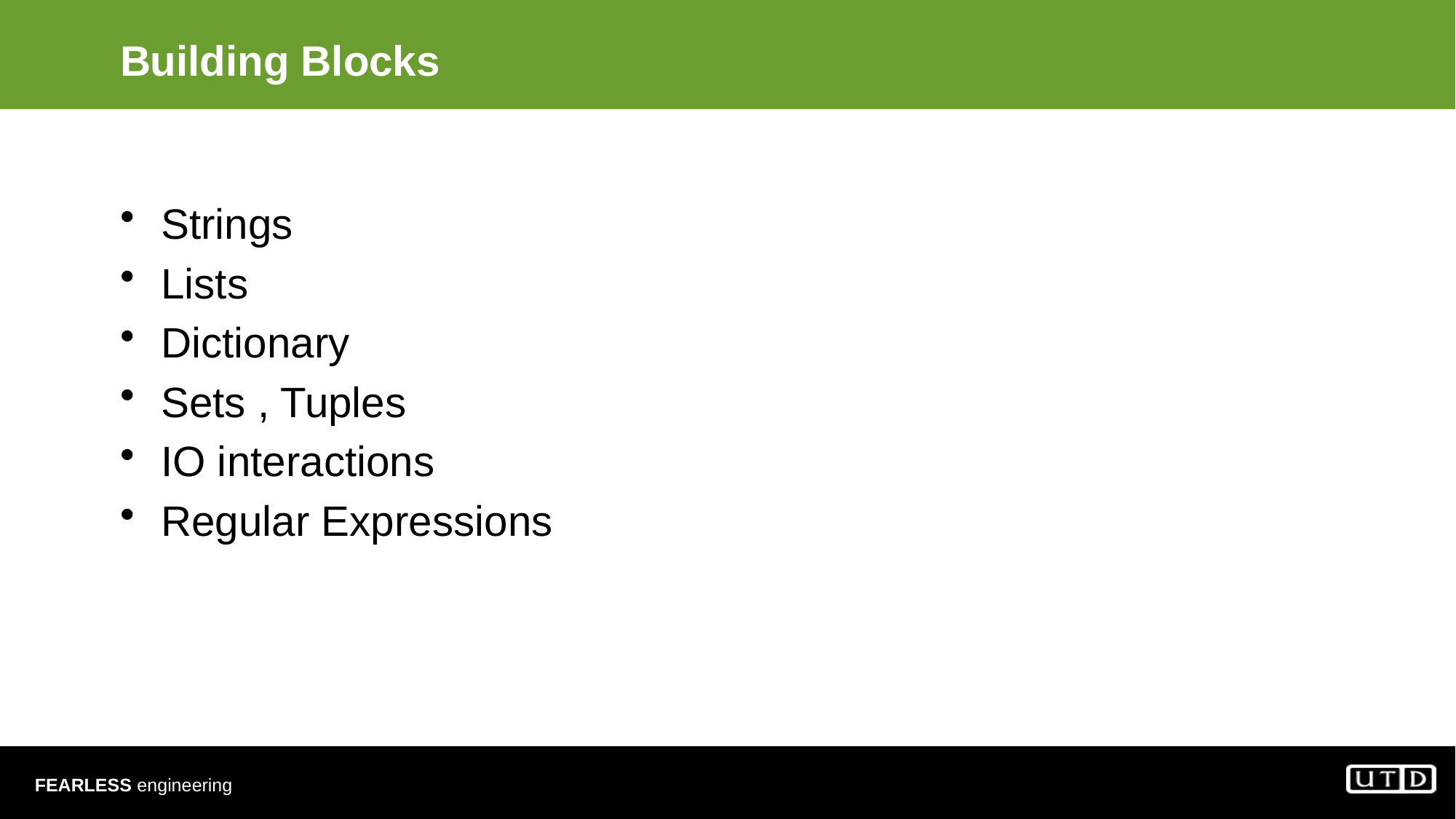

# Building Blocks
Strings
Lists
Dictionary
Sets , Tuples
IO interactions
Regular Expressions